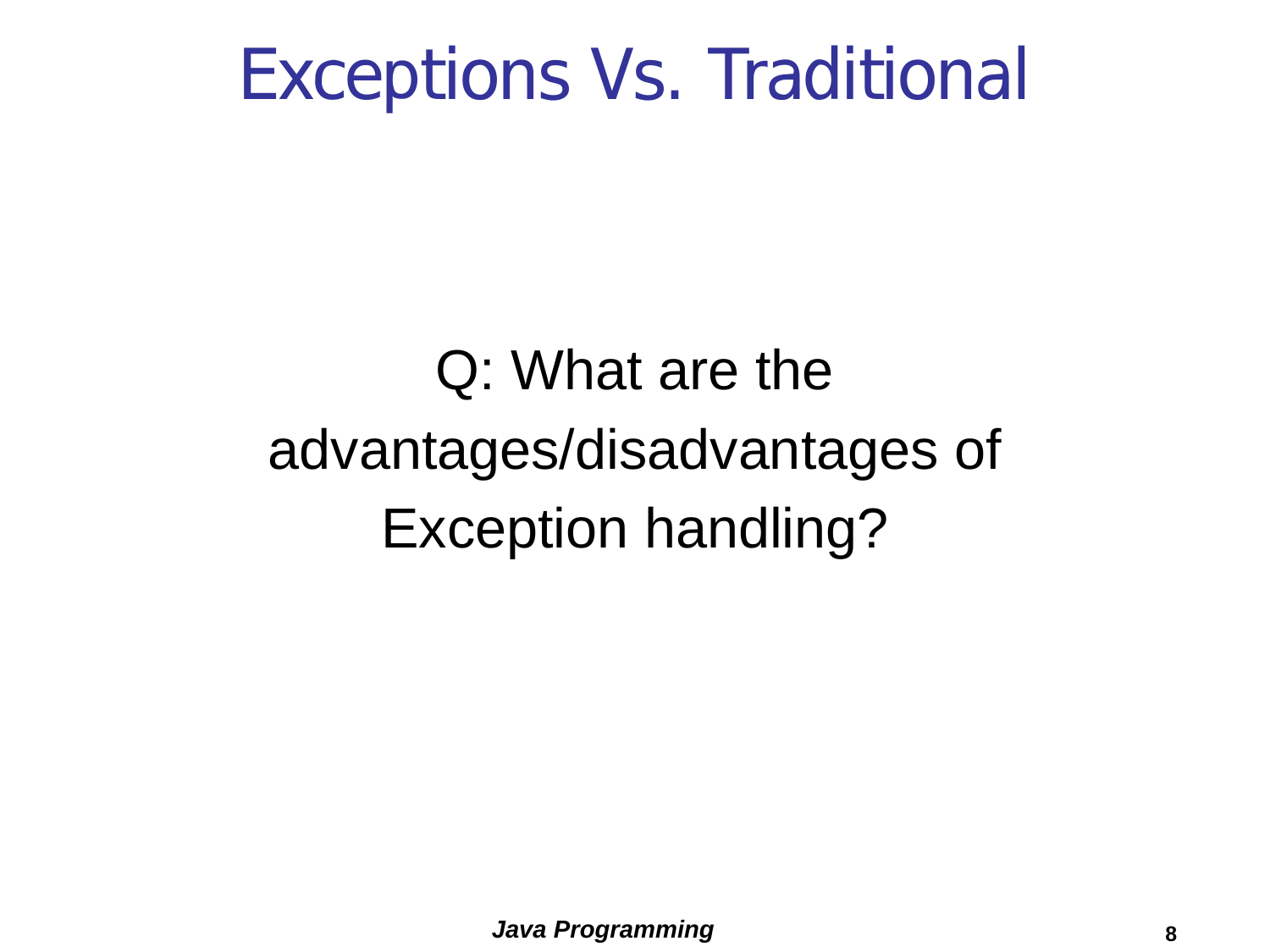

# Exceptions Vs. Traditional

Q: What are the
advantages/disadvantages of
Exception handling?

Java Programming